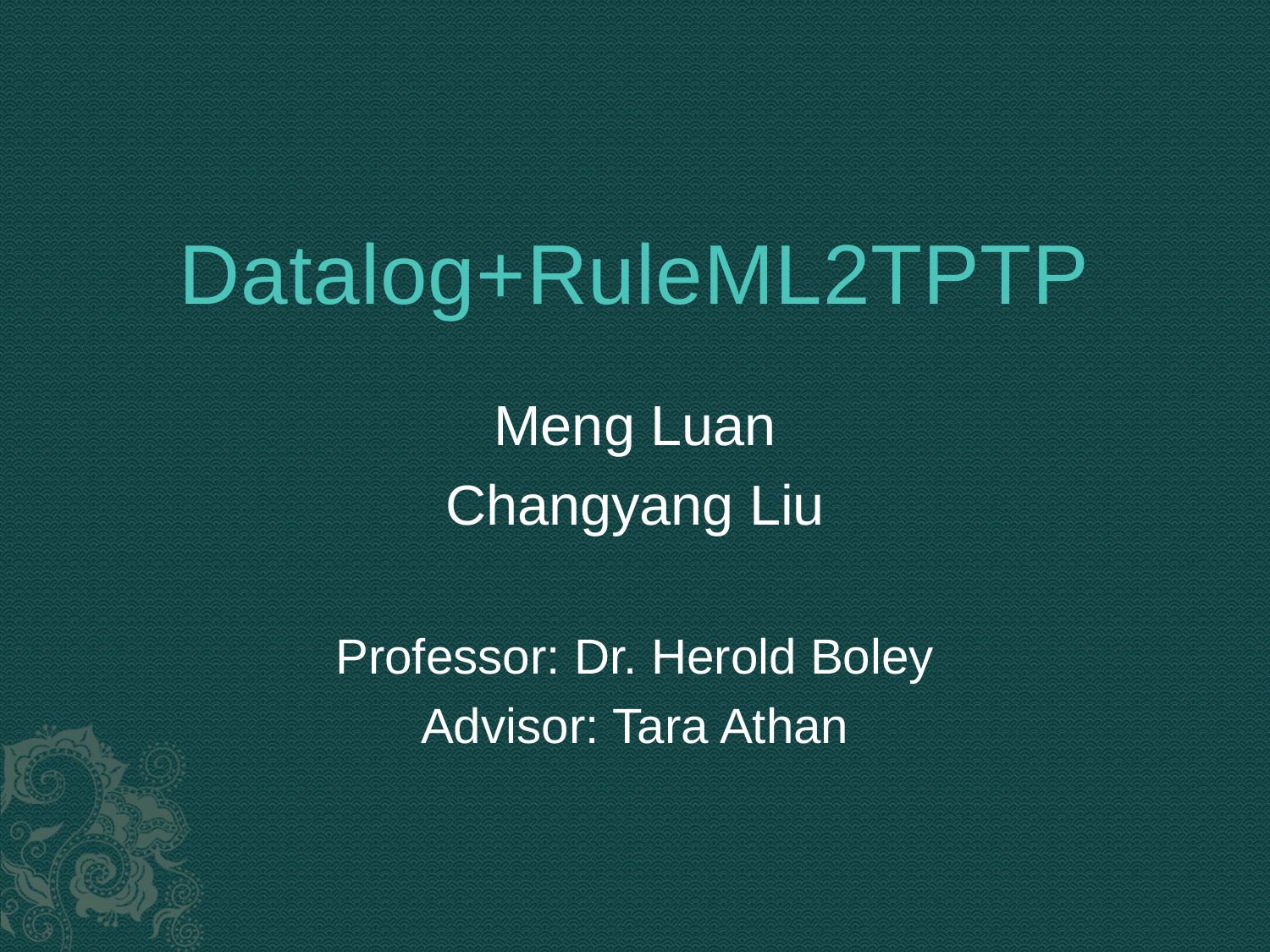

# Datalog+RuleML2TPTP
Meng Luan
Changyang Liu

Professor: Dr. Herold Boley
Advisor: Tara Athan